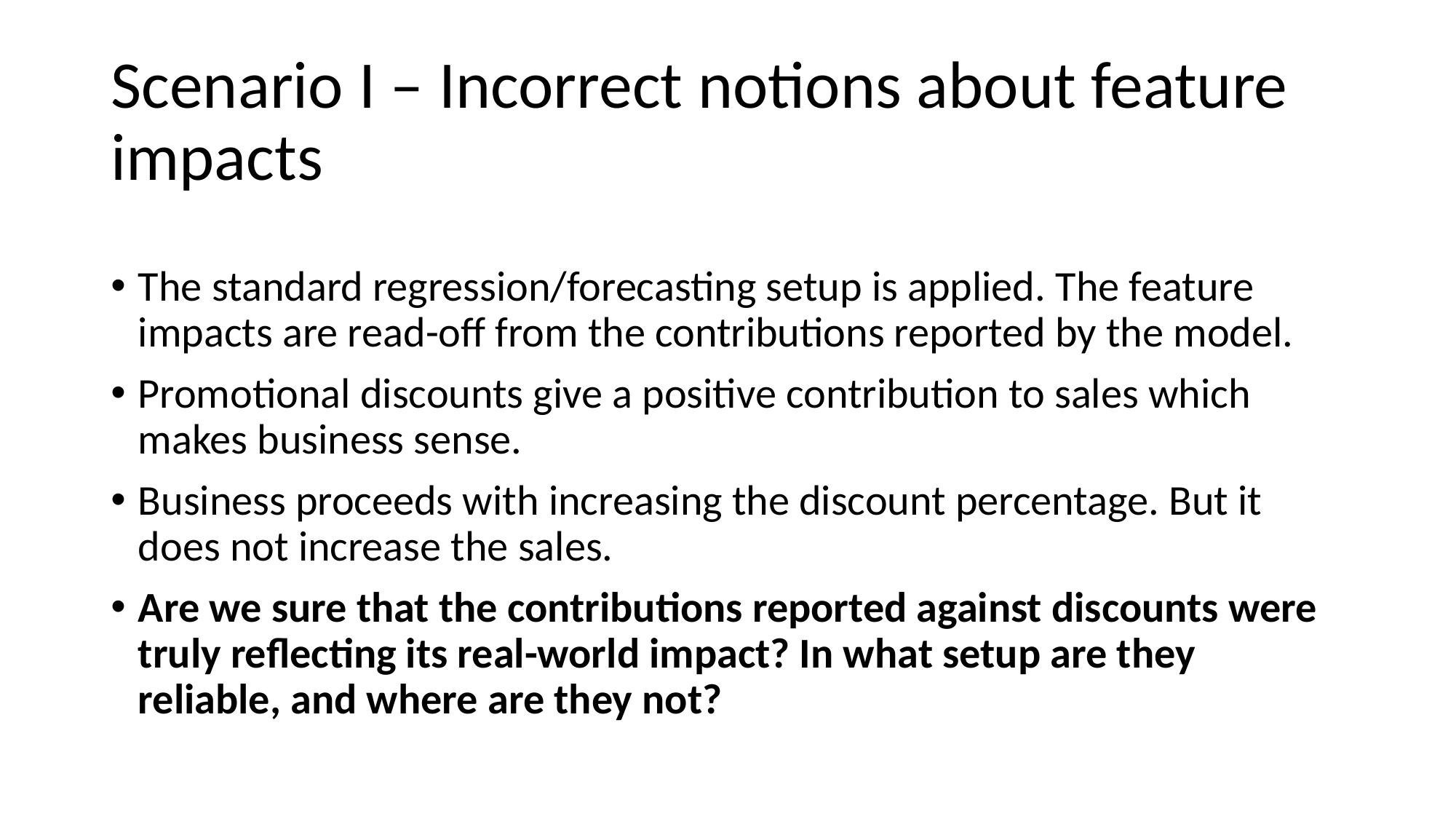

# Scenario I – Incorrect notions about feature impacts
The standard regression/forecasting setup is applied. The feature impacts are read-off from the contributions reported by the model.
Promotional discounts give a positive contribution to sales which makes business sense.
Business proceeds with increasing the discount percentage. But it does not increase the sales.
Are we sure that the contributions reported against discounts were truly reflecting its real-world impact? In what setup are they reliable, and where are they not?